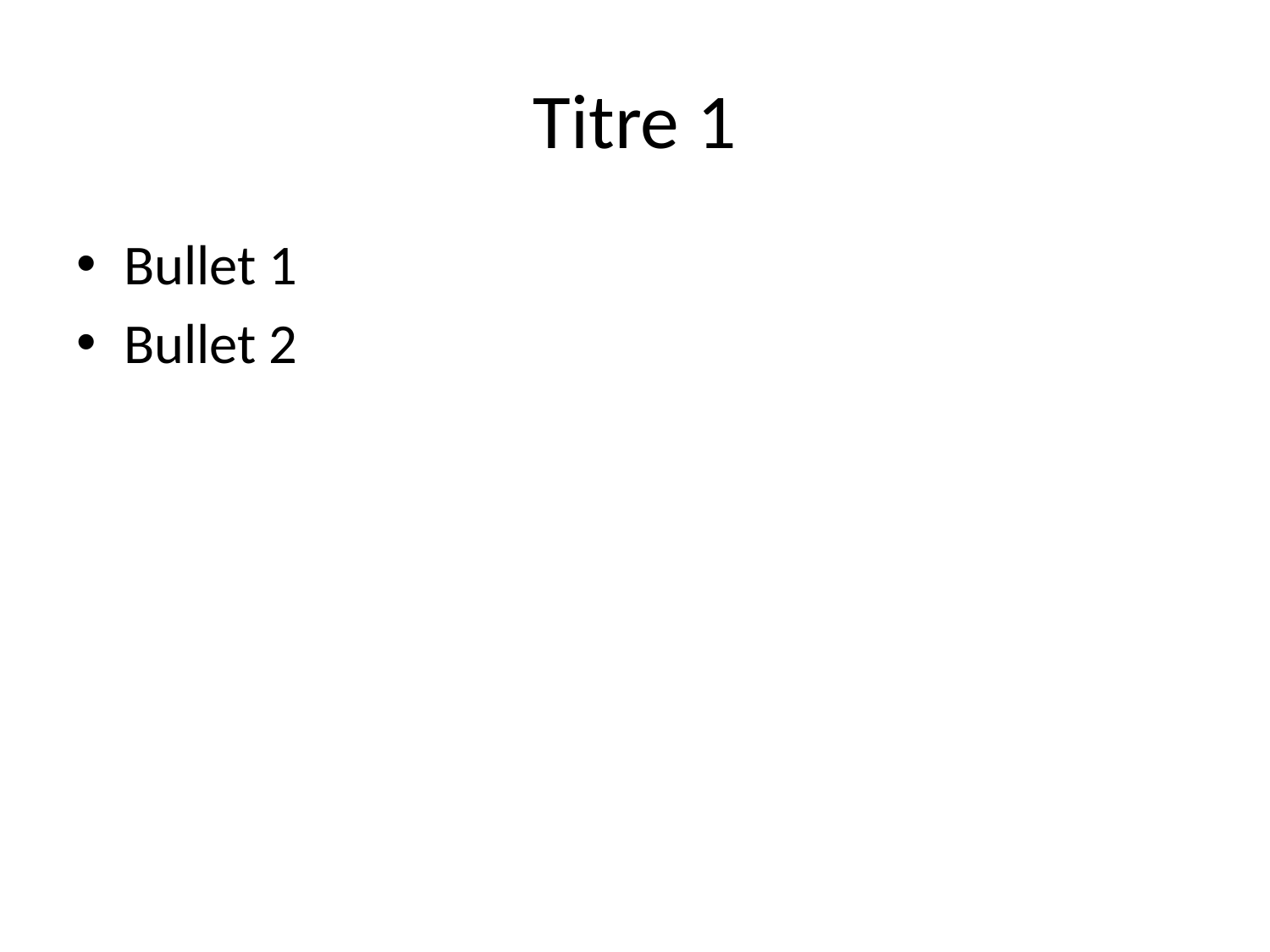

# Titre 1
Bullet 1
Bullet 2